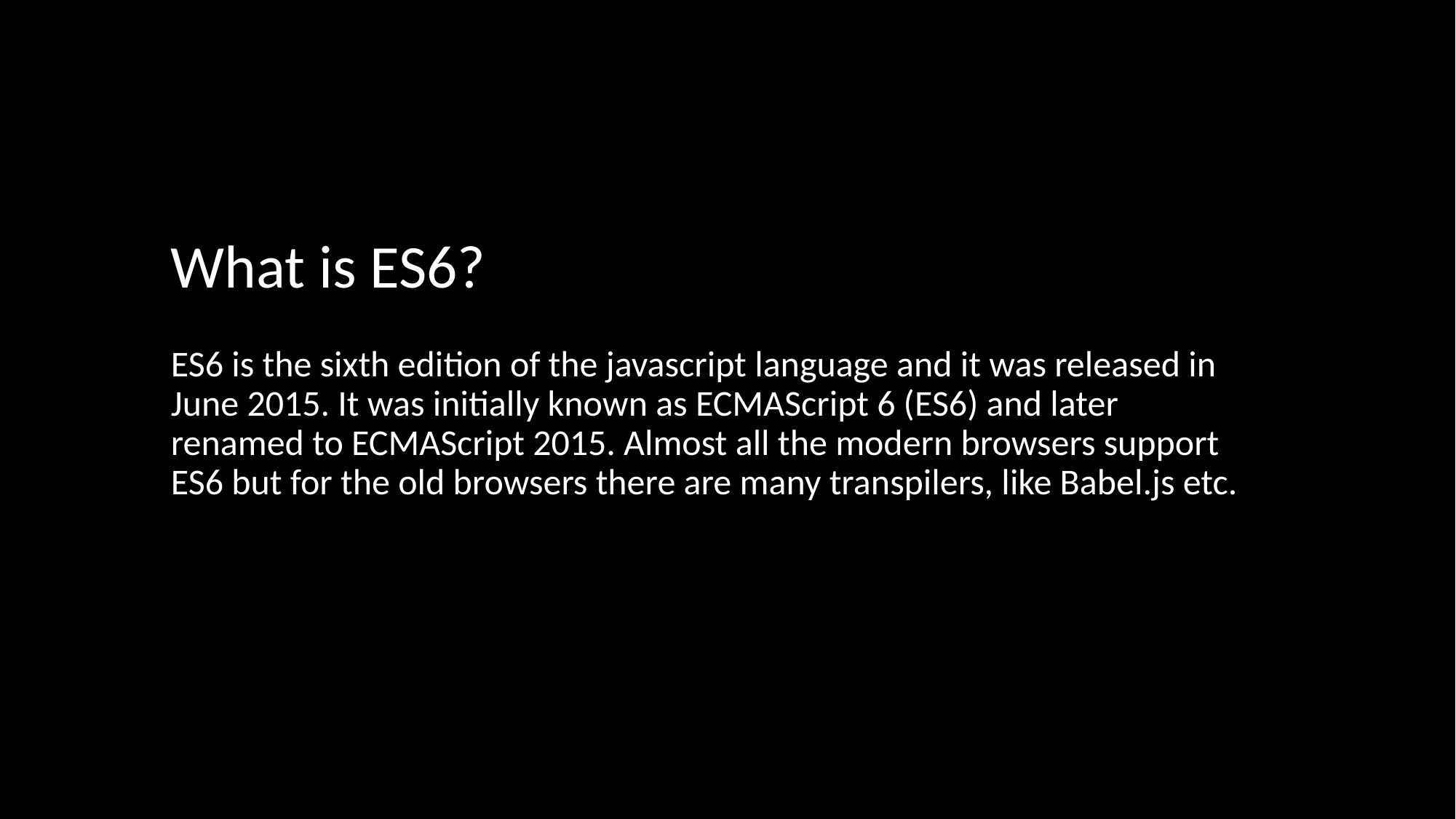

# What is ES6?
ES6 is the sixth edition of the javascript language and it was released in June 2015. It was initially known as ECMAScript 6 (ES6) and later renamed to ECMAScript 2015. Almost all the modern browsers support ES6 but for the old browsers there are many transpilers, like Babel.js etc.